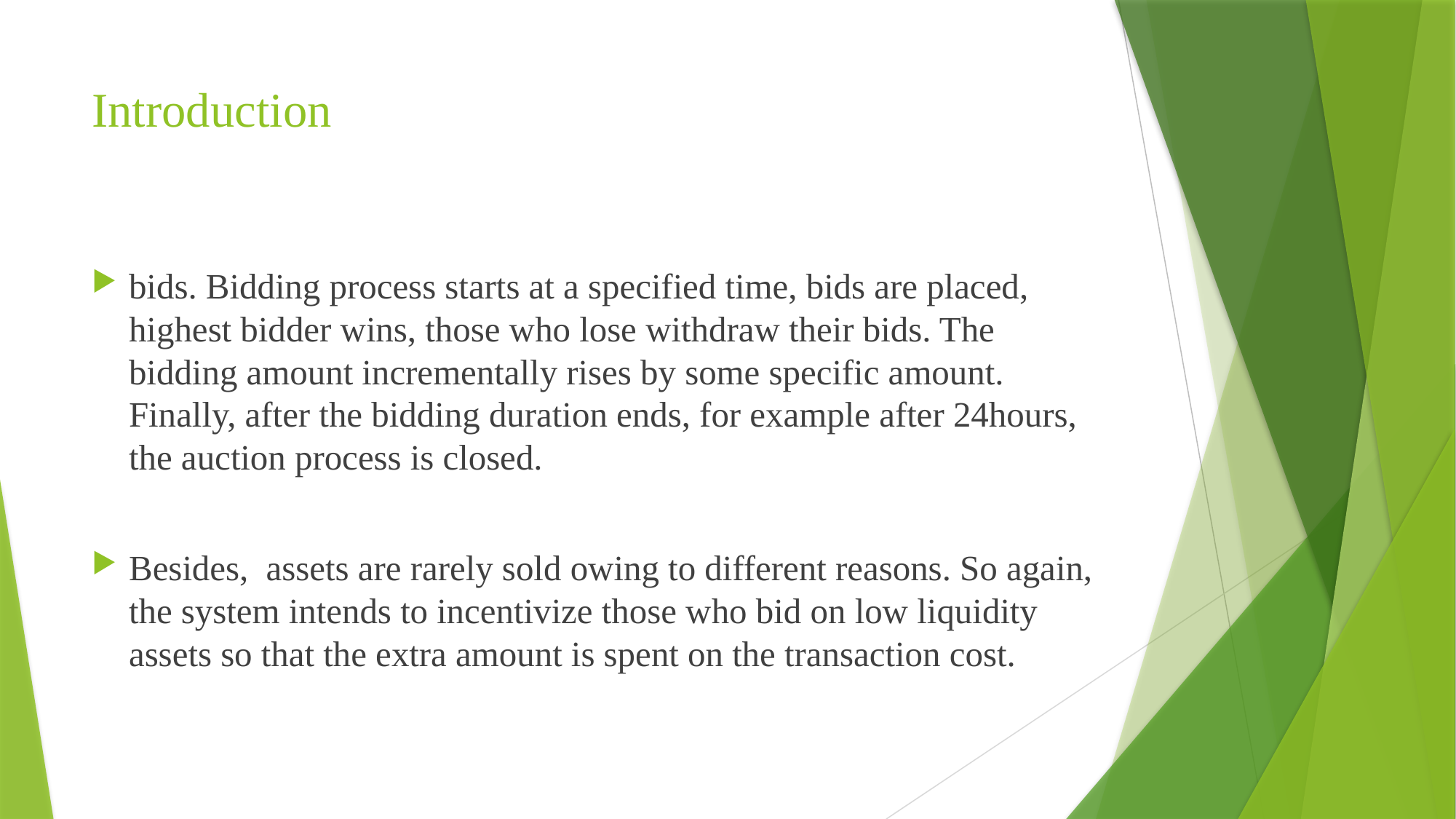

# Introduction
bids. Bidding process starts at a specified time, bids are placed, highest bidder wins, those who lose withdraw their bids. The bidding amount incrementally rises by some specific amount. Finally, after the bidding duration ends, for example after 24hours, the auction process is closed.

Besides,  assets are rarely sold owing to different reasons. So again, the system intends to incentivize those who bid on low liquidity assets so that the extra amount is spent on the transaction cost.